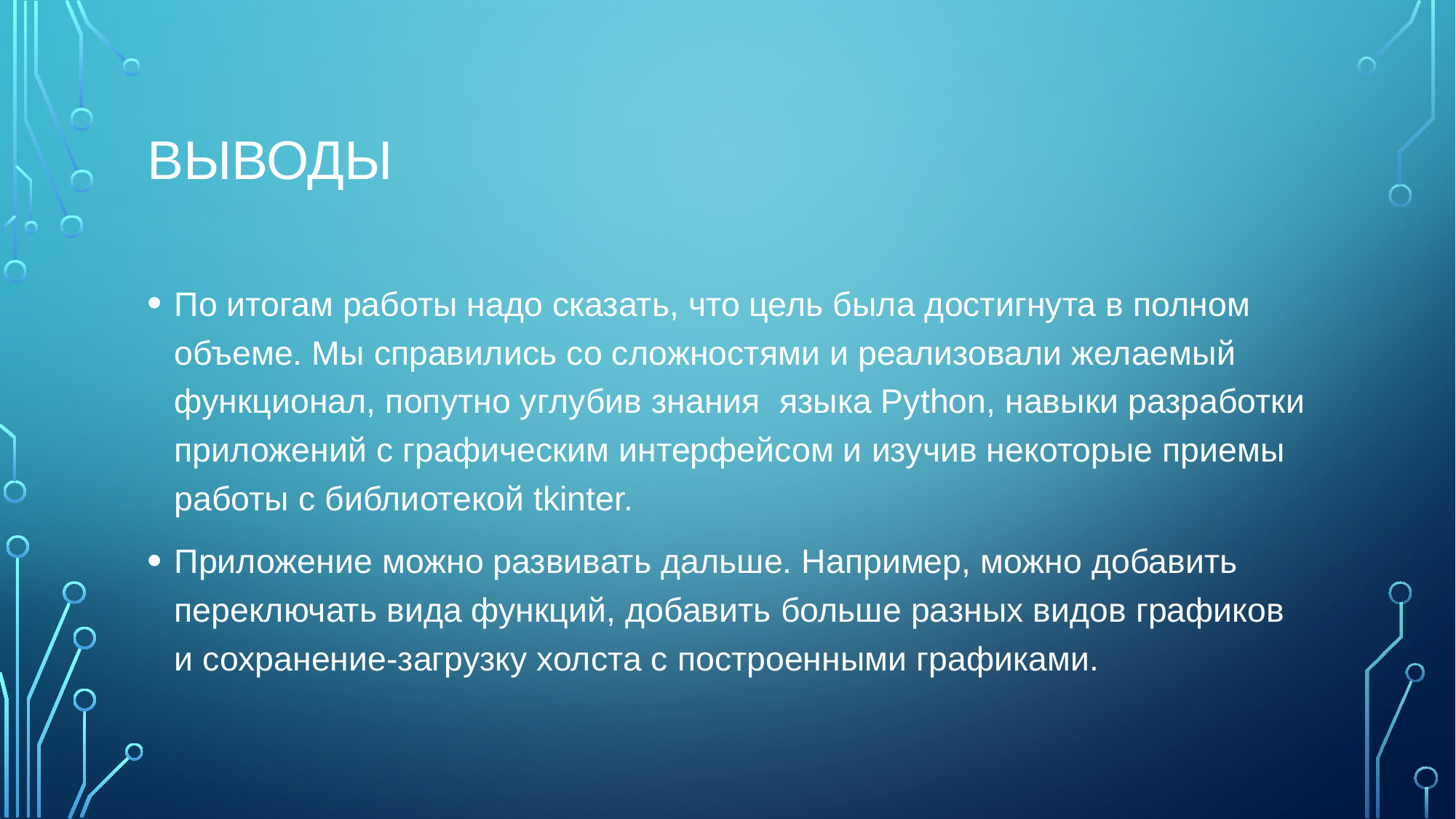

# Выводы
По итогам работы надо сказать, что цель была достигнута в полном объеме. Мы справились со сложностями и реализовали желаемый функционал, попутно углубив знания  языка Python, навыки разработки приложений с графическим интерфейсом и изучив некоторые приемы работы с библиотекой tkinter.
Приложение можно развивать дальше. Например, можно добавить переключать вида функций, добавить больше разных видов графиков и сохранение-загрузку холста с построенными графиками.